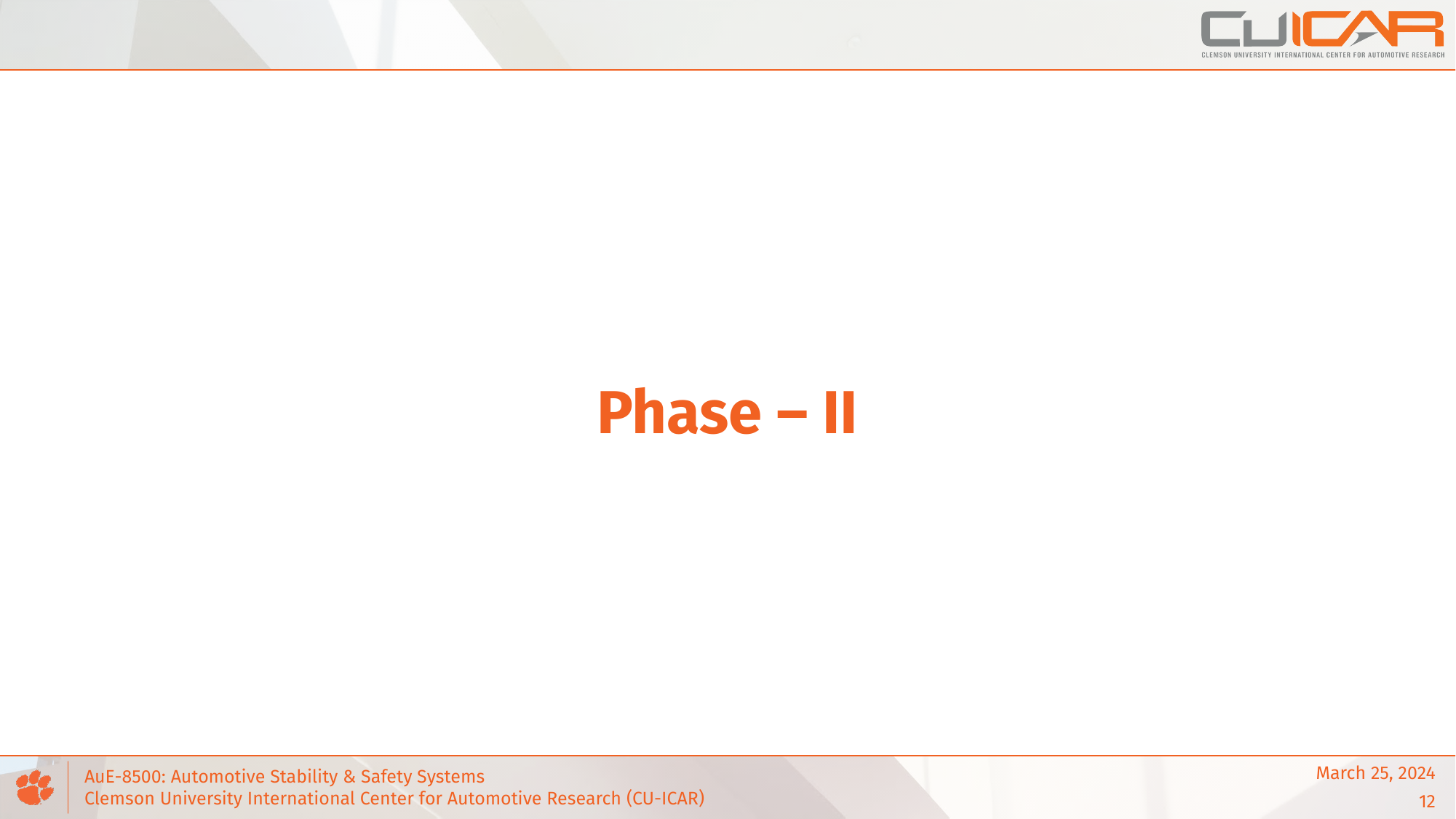

# Phase – II
March 25, 2024
12